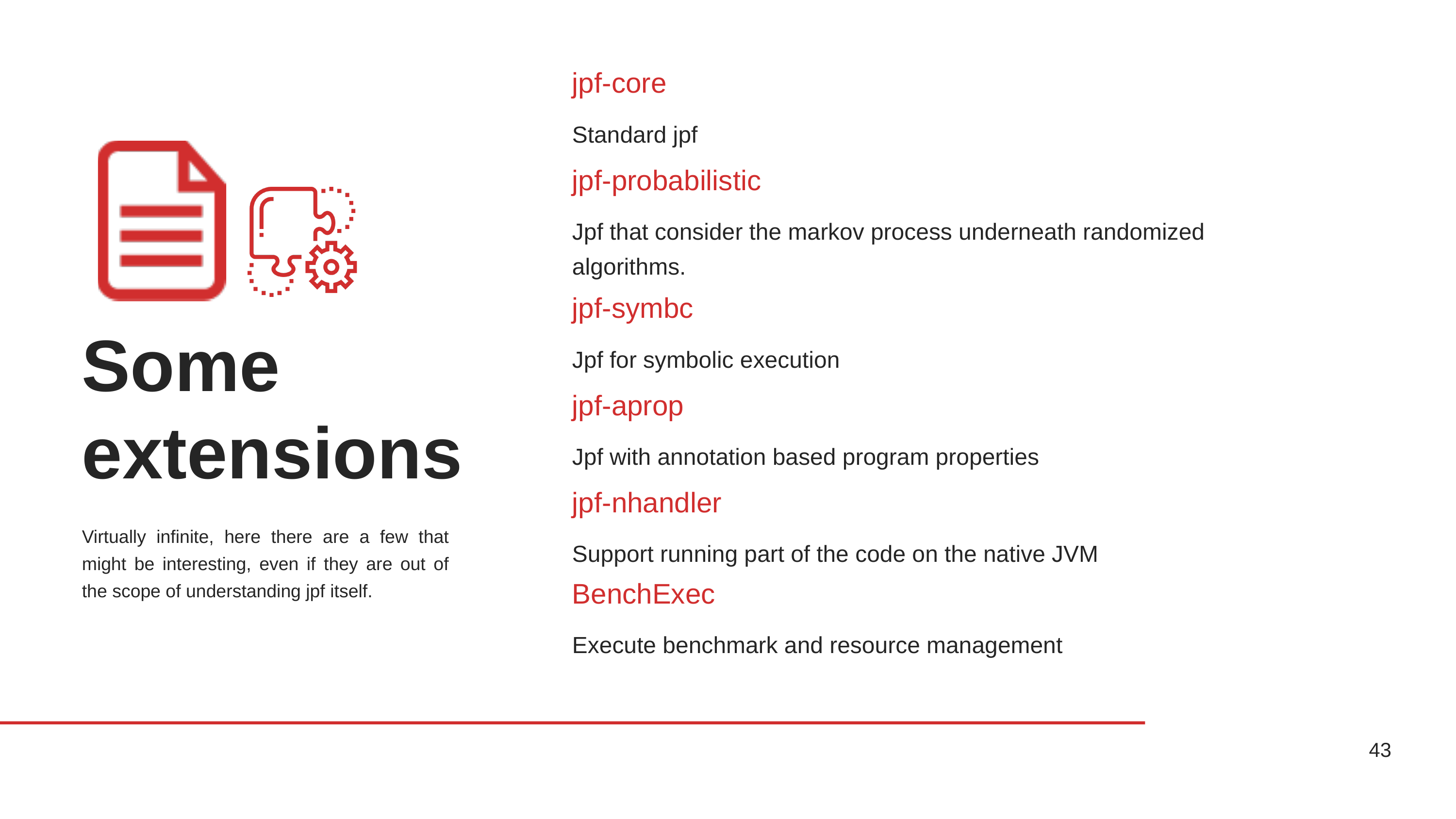

jpf-core
Standard jpf

jpf-probabilistic

Jpf that consider the markov process underneath randomized algorithms.
jpf-symbc
Some extensions
Jpf for symbolic execution
jpf-aprop
Jpf with annotation based program properties
jpf-nhandler
Virtually infinite, here there are a few that might be interesting, even if they are out of the scope of understanding jpf itself.
Support running part of the code on the native JVM
BenchExec
Execute benchmark and resource management

43